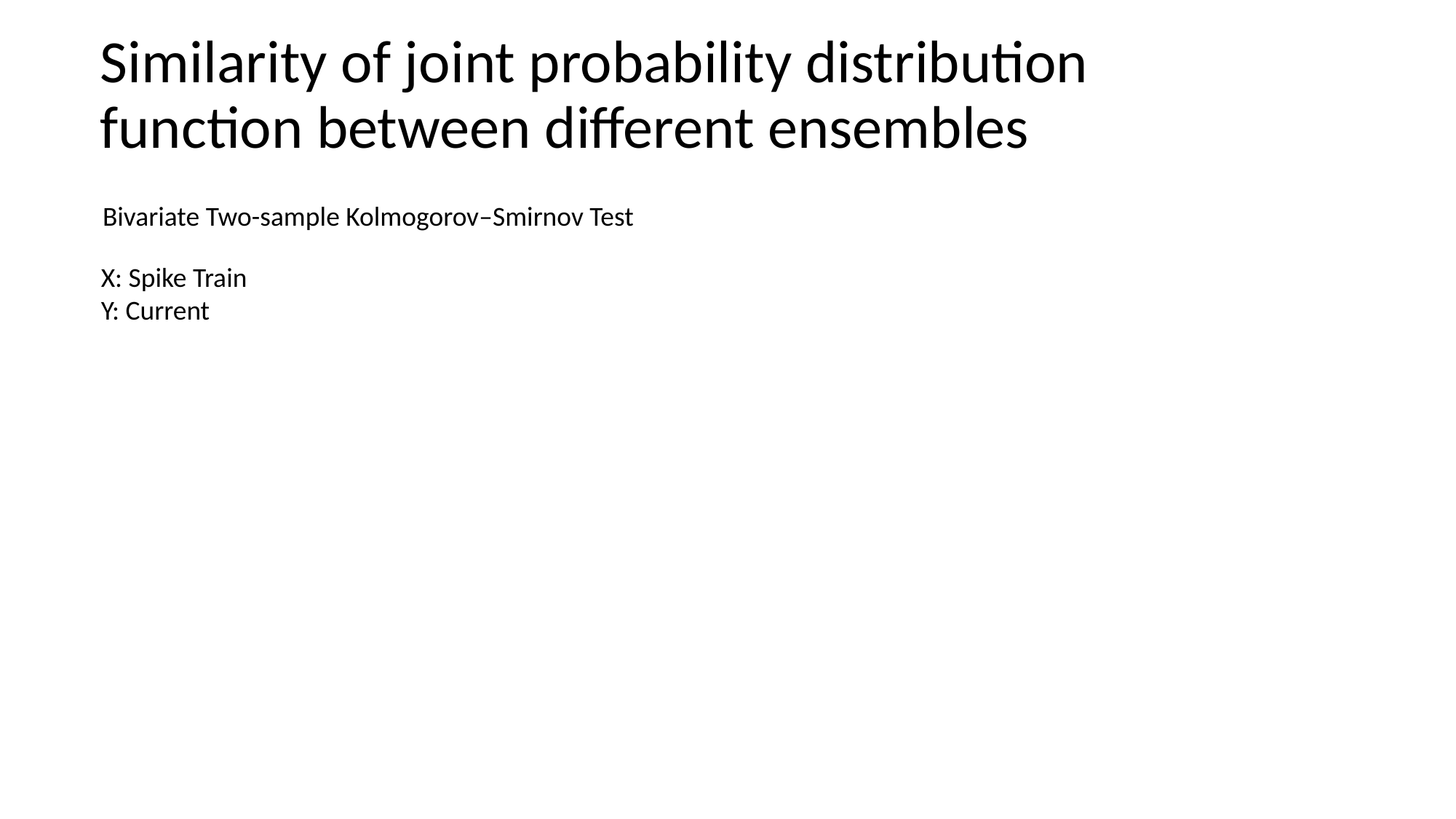

# Similarity of joint probability distribution function between different ensembles
Bivariate Two-sample Kolmogorov–Smirnov Test
X: Spike Train
Y: Current